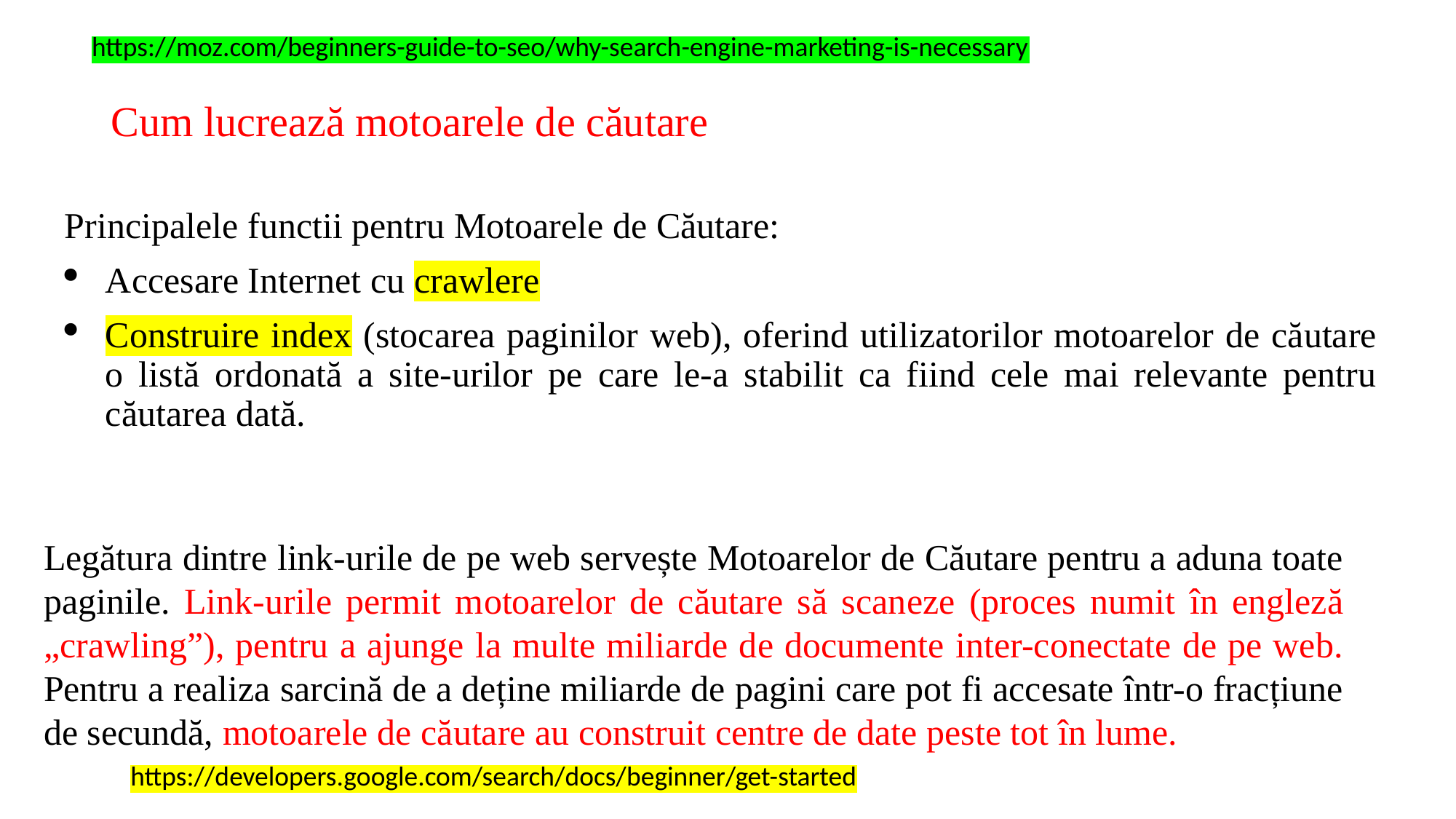

https://moz.com/beginners-guide-to-seo/why-search-engine-marketing-is-necessary
# Cum lucrează motoarele de căutare
Principalele functii pentru Motoarele de Căutare:
Accesare Internet cu crawlere
Construire index (stocarea paginilor web), oferind utilizatorilor motoarelor de căutare o listă ordonată a site-urilor pe care le-a stabilit ca fiind cele mai relevante pentru căutarea dată.
Legătura dintre link-urile de pe web servește Motoarelor de Căutare pentru a aduna toate paginile. Link-urile permit motoarelor de căutare să scaneze (proces numit în engleză „crawling”), pentru a ajunge la multe miliarde de documente inter-conectate de pe web. Pentru a realiza sarcină de a deține miliarde de pagini care pot fi accesate într-o fracțiune de secundă, motoarele de căutare au construit centre de date peste tot în lume.
https://developers.google.com/search/docs/beginner/get-started